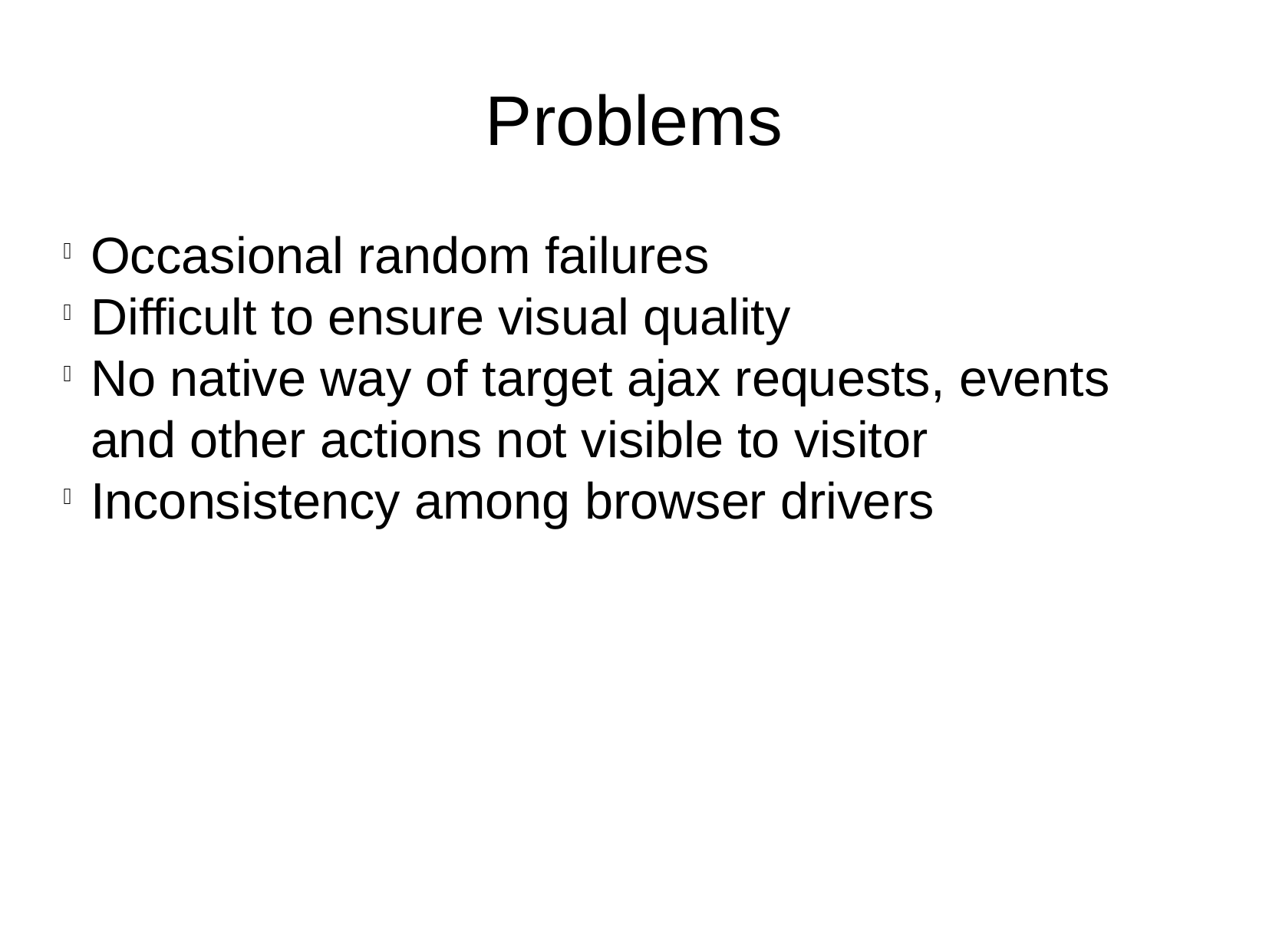

Problems
Occasional random failures
Difficult to ensure visual quality
No native way of target ajax requests, events and other actions not visible to visitor
Inconsistency among browser drivers